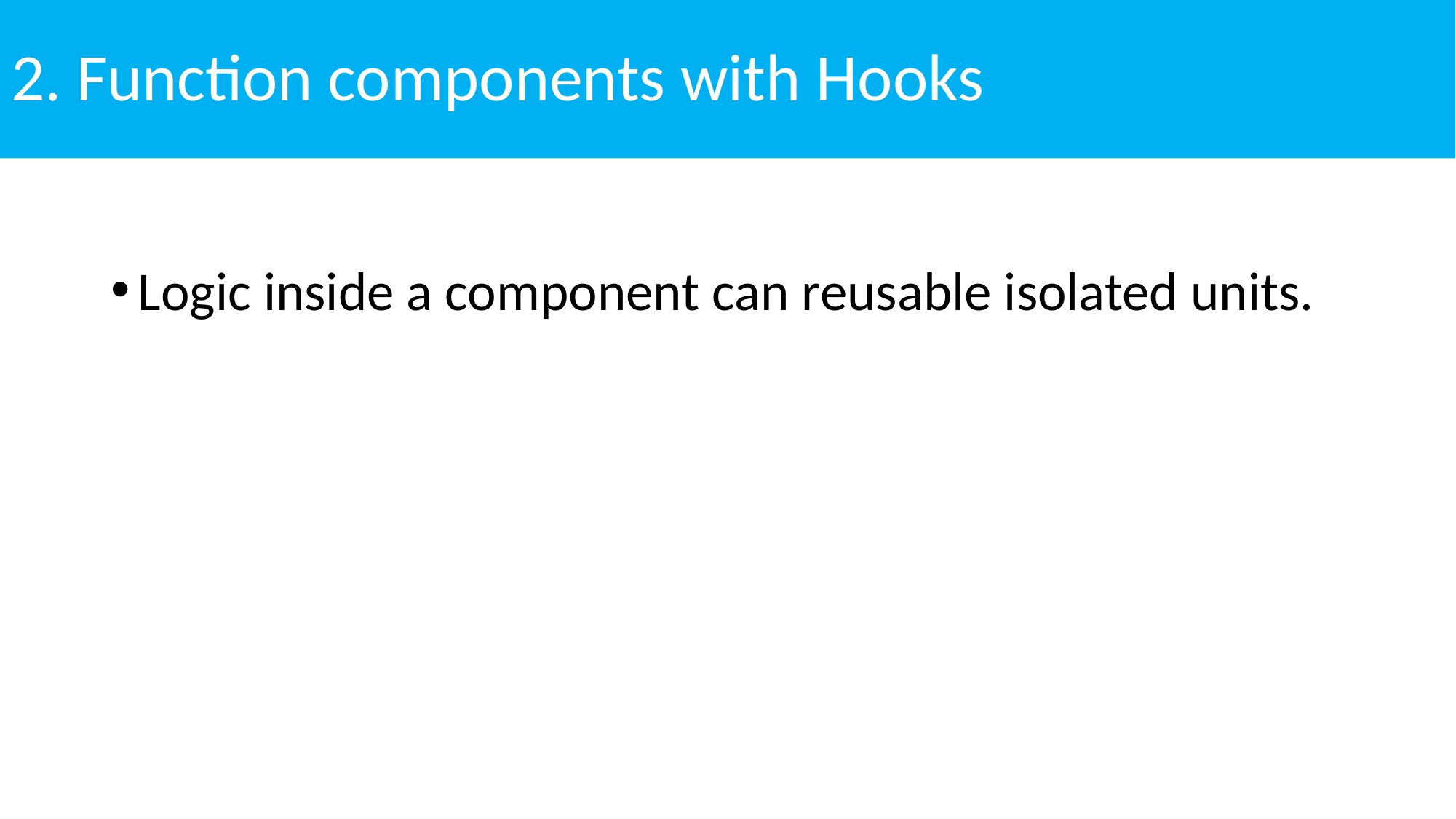

# 2. Function components with Hooks
Logic inside a component can reusable isolated units.